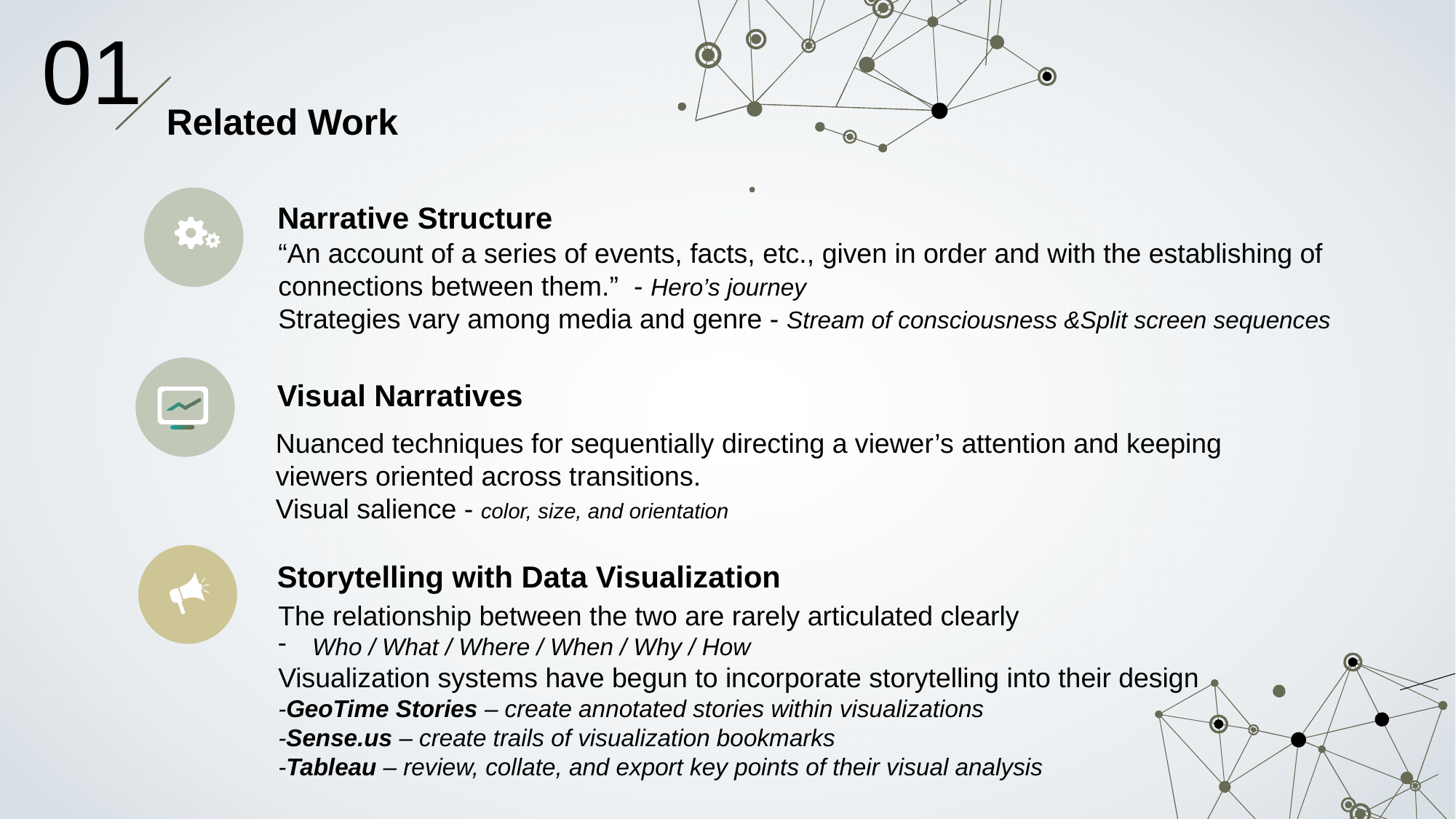

01
Related Work

Narrative Structure

“An account of a series of events, facts, etc., given in order and with the establishing of
connections between them.”  - Hero’s journey
Strategies vary among media and genre - Stream of consciousness &Split screen sequences

Visual Narratives
Nuanced techniques for sequentially directing a viewer’s attention and keeping viewers oriented across transitions.
Visual salience - color, size, and orientation

Storytelling with Data Visualization

The relationship between the two are rarely articulated clearly
Who / What / Where / When / Why / How
Visualization systems have begun to incorporate storytelling into their design
-GeoTime Stories – create annotated stories within visualizations
-Sense.us – create trails of visualization bookmarks
-Tableau – review, collate, and export key points of their visual analysis